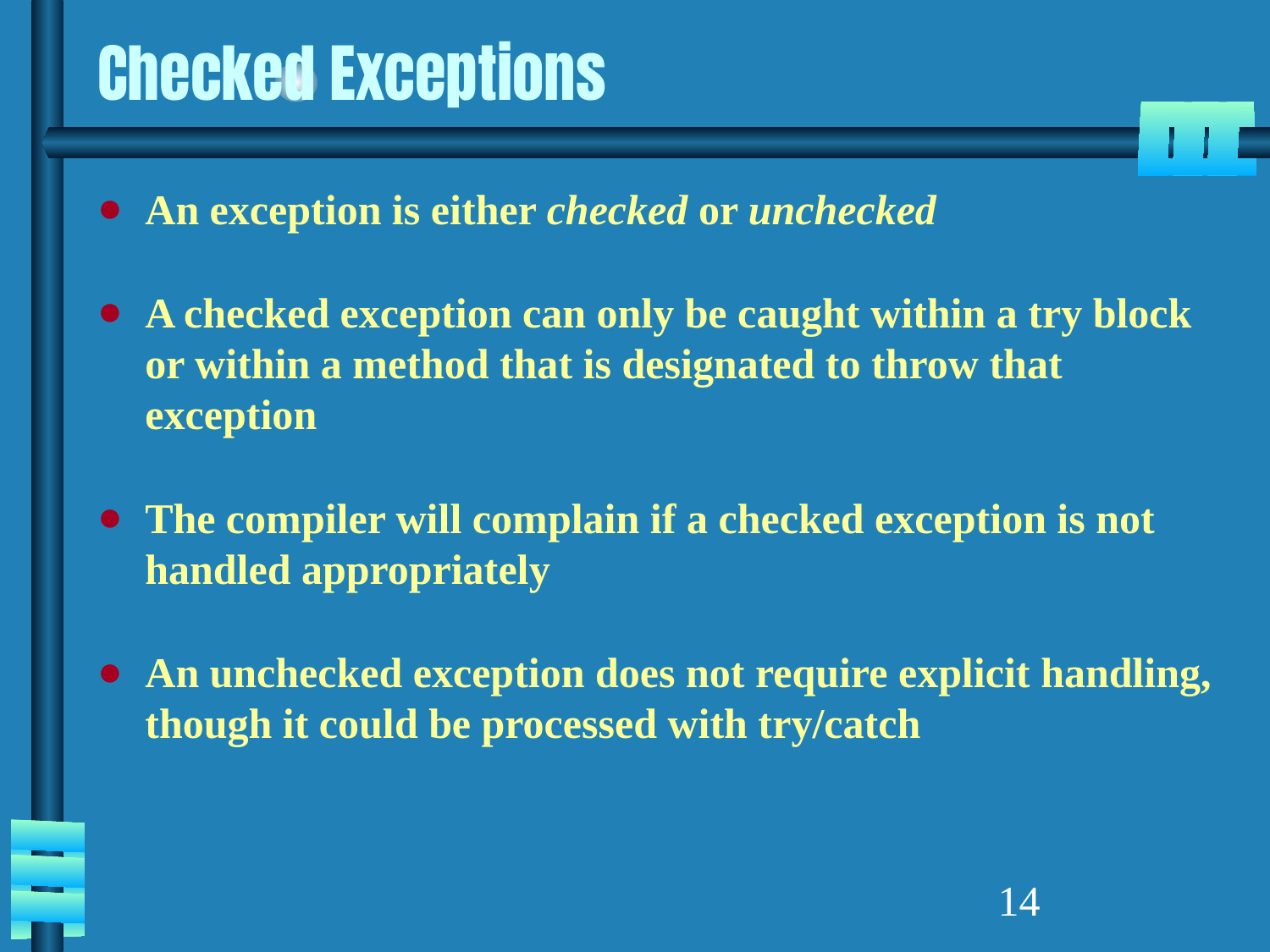

# Checked Exceptions
An exception is either checked or unchecked

A checked exception can only be caught within a try block or within a method that is designated to throw that exception

The compiler will complain if a checked exception is not handled appropriately

An unchecked exception does not require explicit handling, though it could be processed with try/catch
14